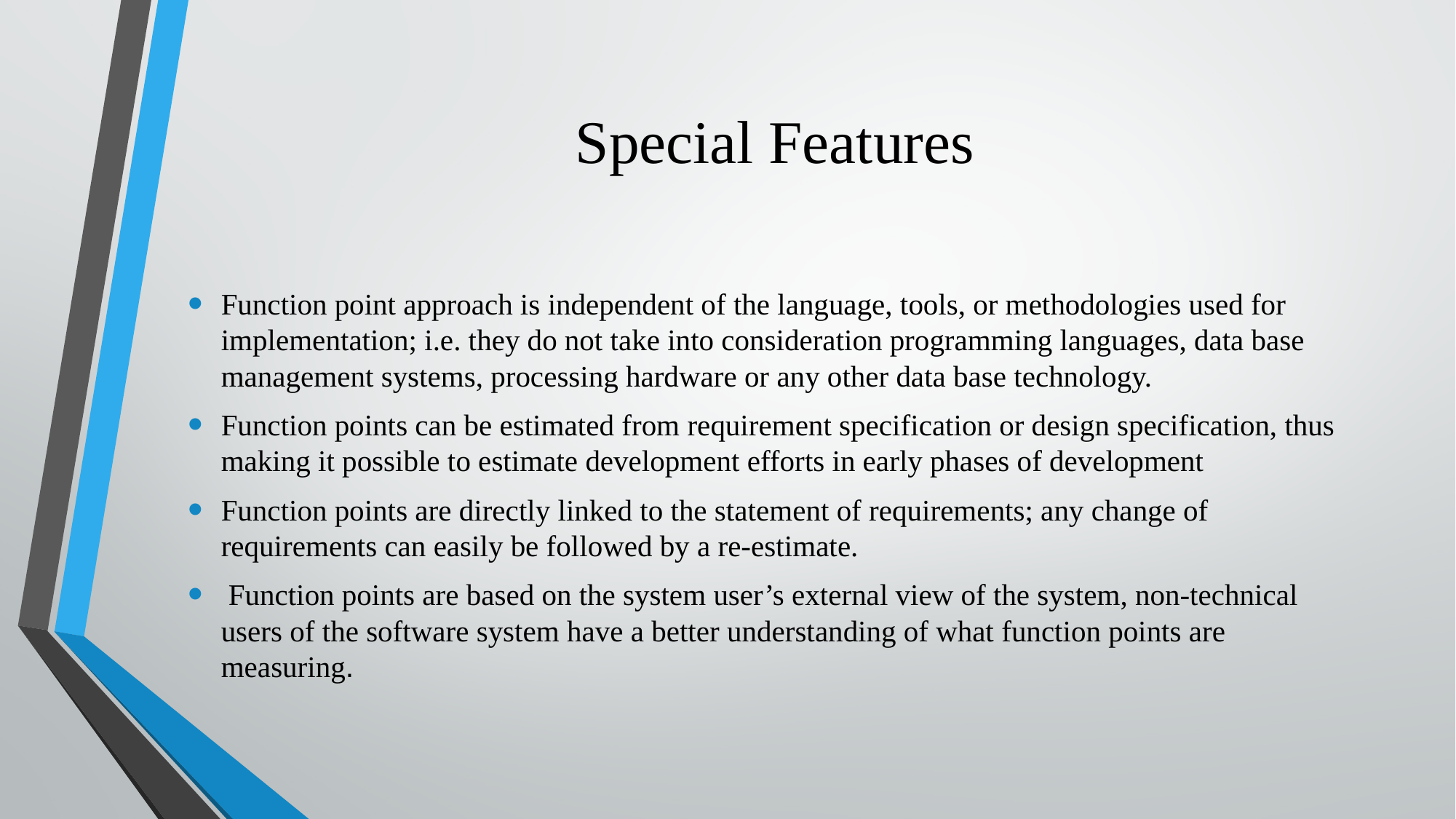

# Special Features

Function point approach is independent of the language, tools, or methodologies used for implementation; i.e. they do not take into consideration programming languages, data base management systems, processing hardware or any other data base technology.
Function points can be estimated from requirement specification or design specification, thus making it possible to estimate development efforts in early phases of development
Function points are directly linked to the statement of requirements; any change of requirements can easily be followed by a re-estimate.
 Function points are based on the system user’s external view of the system, non-technical users of the software system have a better understanding of what function points are measuring.